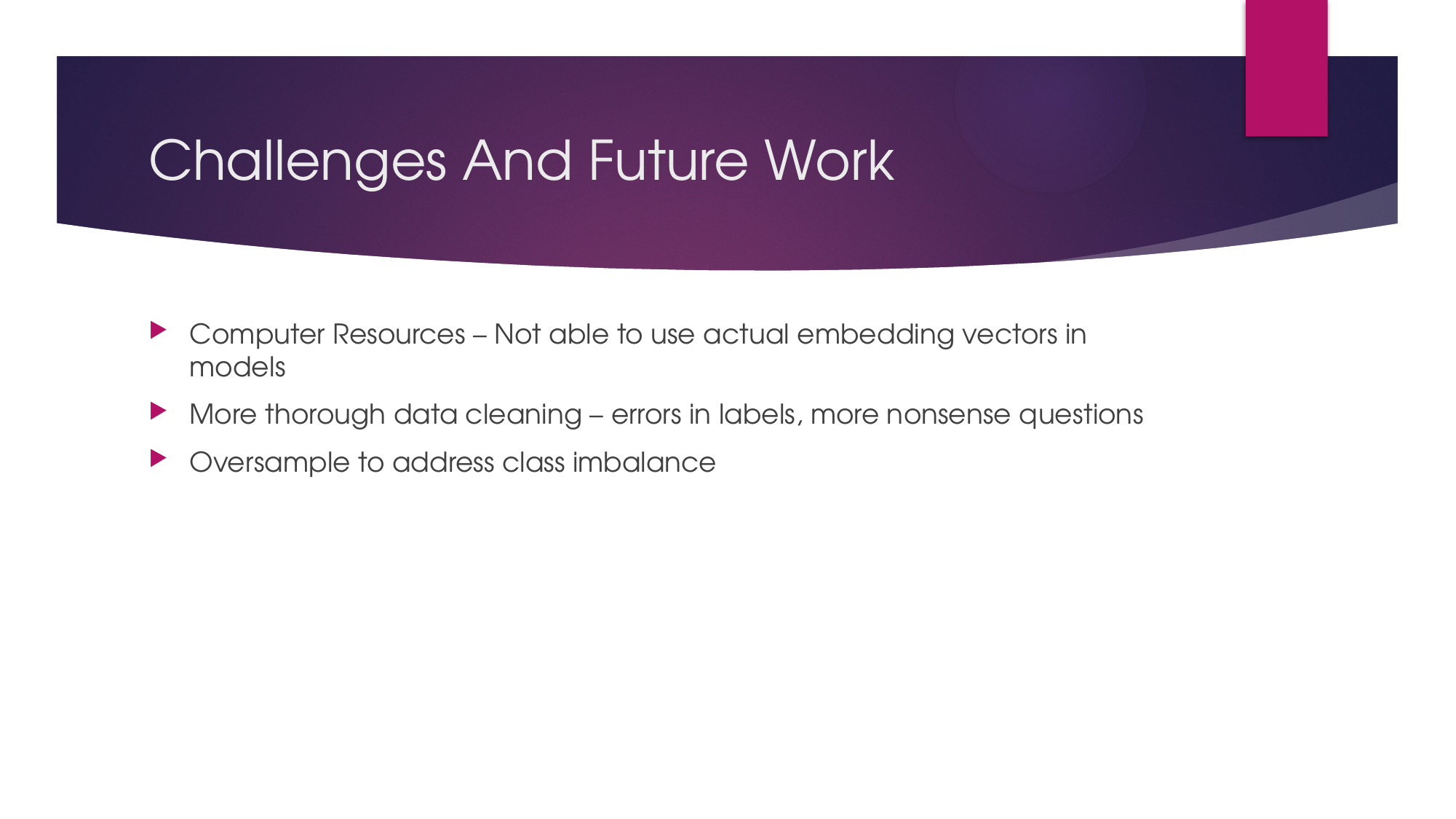

# Challenges And Future Work
Computer Resources – Not able to use actual embedding vectors in models
More thorough data cleaning – errors in labels, more nonsense questions
Oversample to address class imbalance